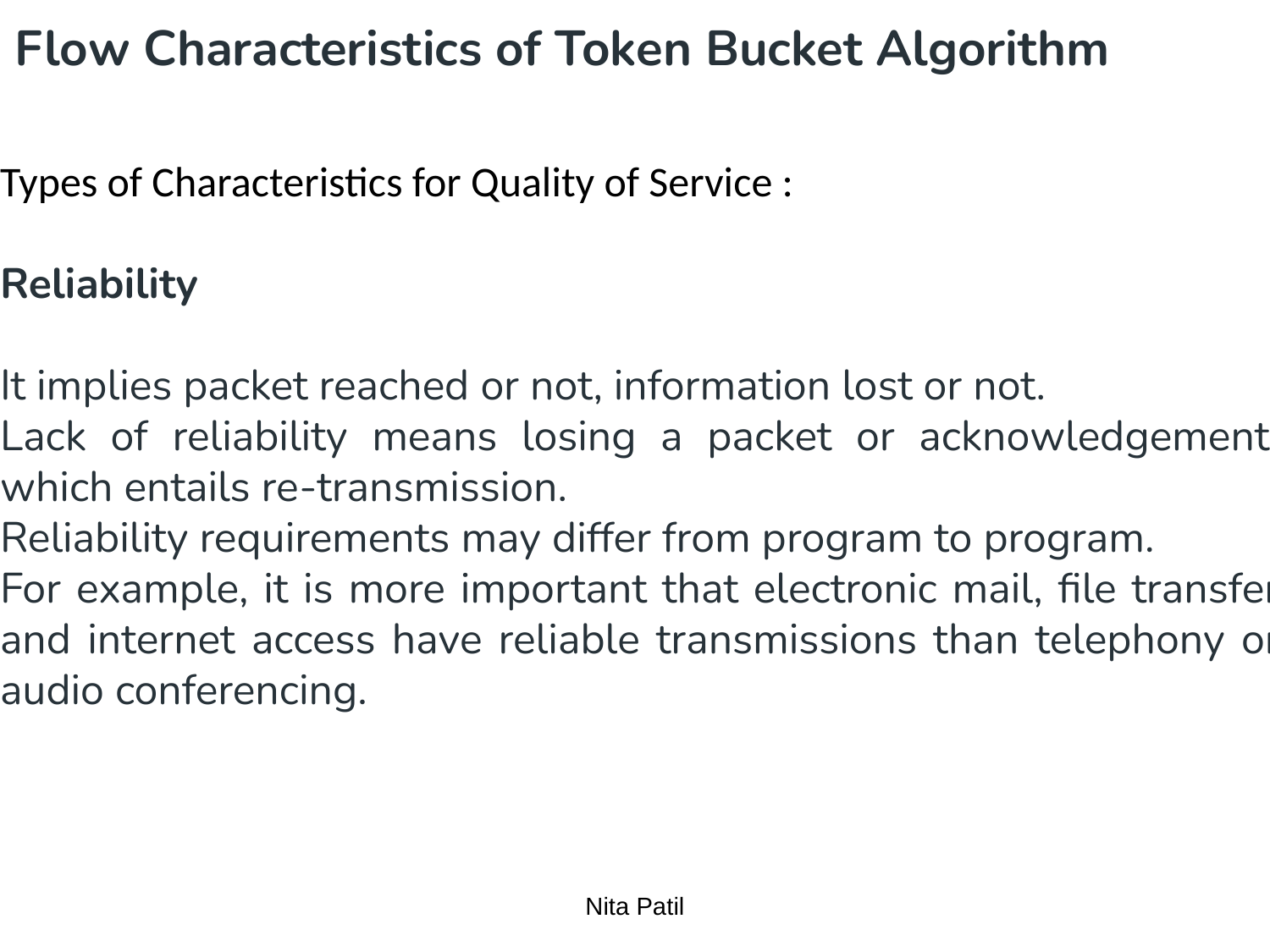

# Flow Characteristics of Token Bucket Algorithm
Types of Characteristics for Quality of Service :

Reliability

It implies packet reached or not, information lost or not.
Lack of reliability means losing a packet or acknowledgement, which entails re-transmission.
Reliability requirements may differ from program to program.
For example, it is more important that electronic mail, file transfer and internet access have reliable transmissions than telephony or audio conferencing.

Nita Patil